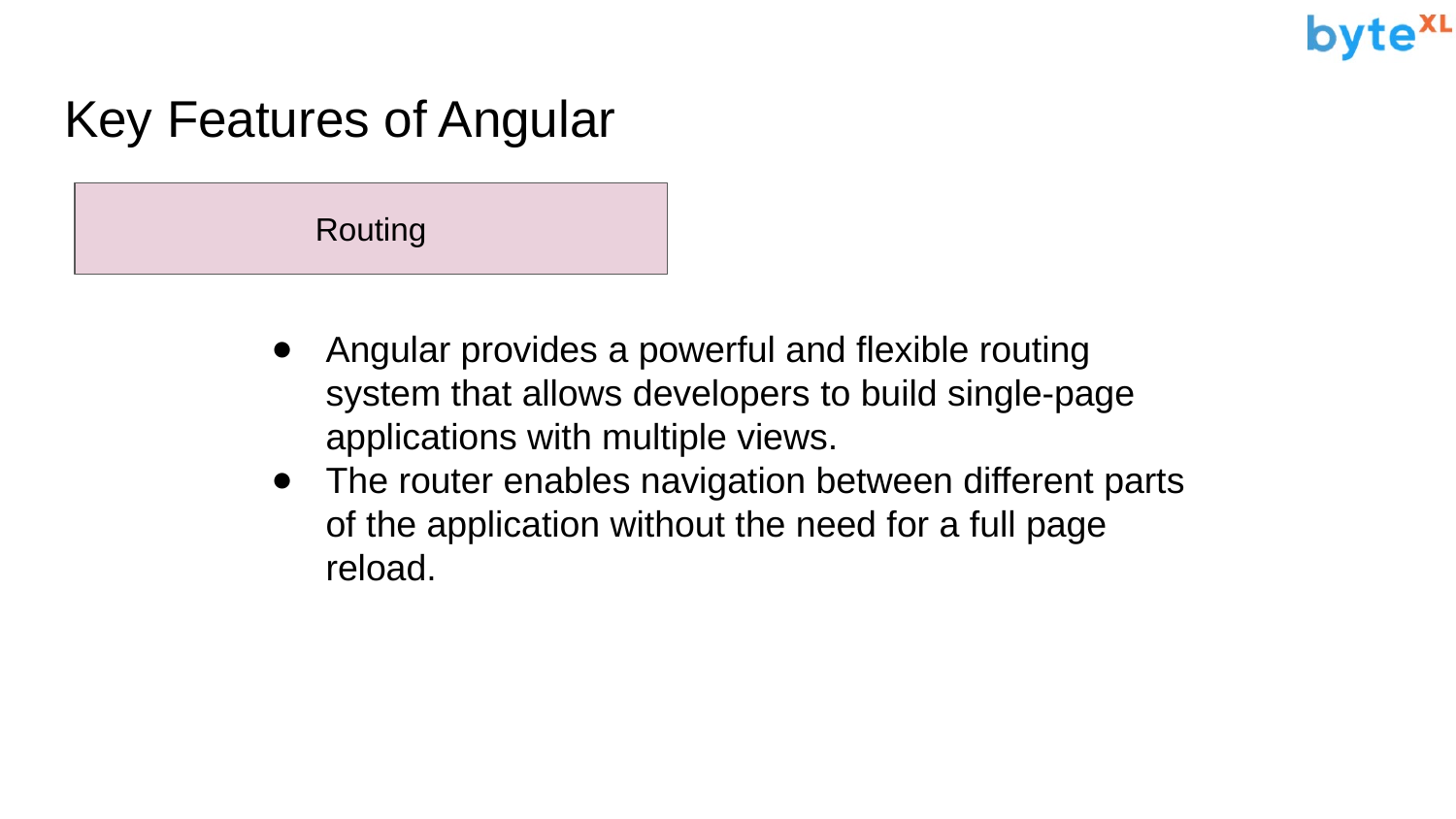

# Key Features of Angular
Routing
Angular provides a powerful and flexible routing system that allows developers to build single-page applications with multiple views.
The router enables navigation between different parts of the application without the need for a full page reload.